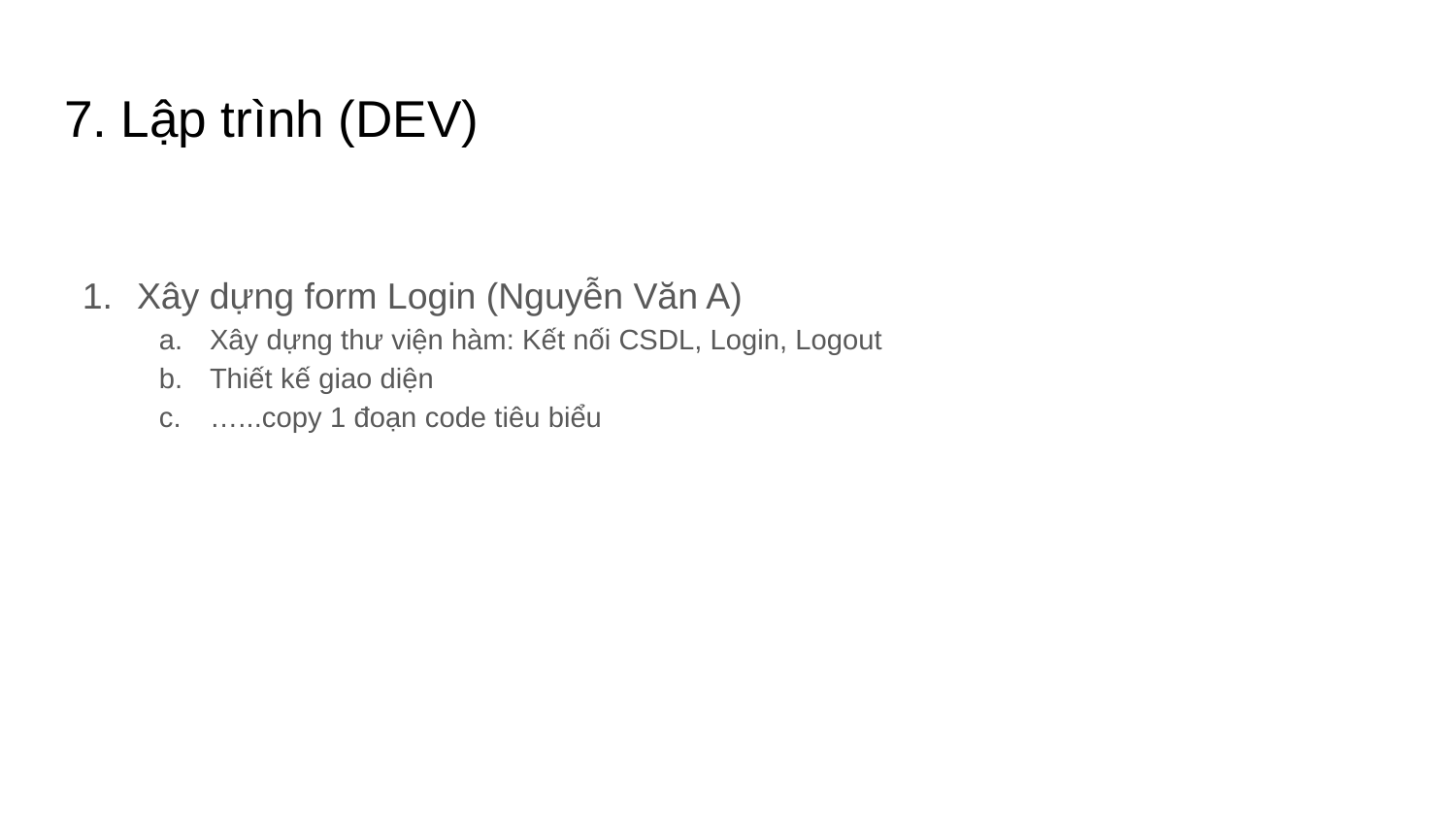

# 7. Lập trình (DEV)

Xây dựng form Login (Nguyễn Văn A)
Xây dựng thư viện hàm: Kết nối CSDL, Login, Logout
Thiết kế giao diện
…...copy 1 đoạn code tiêu biểu